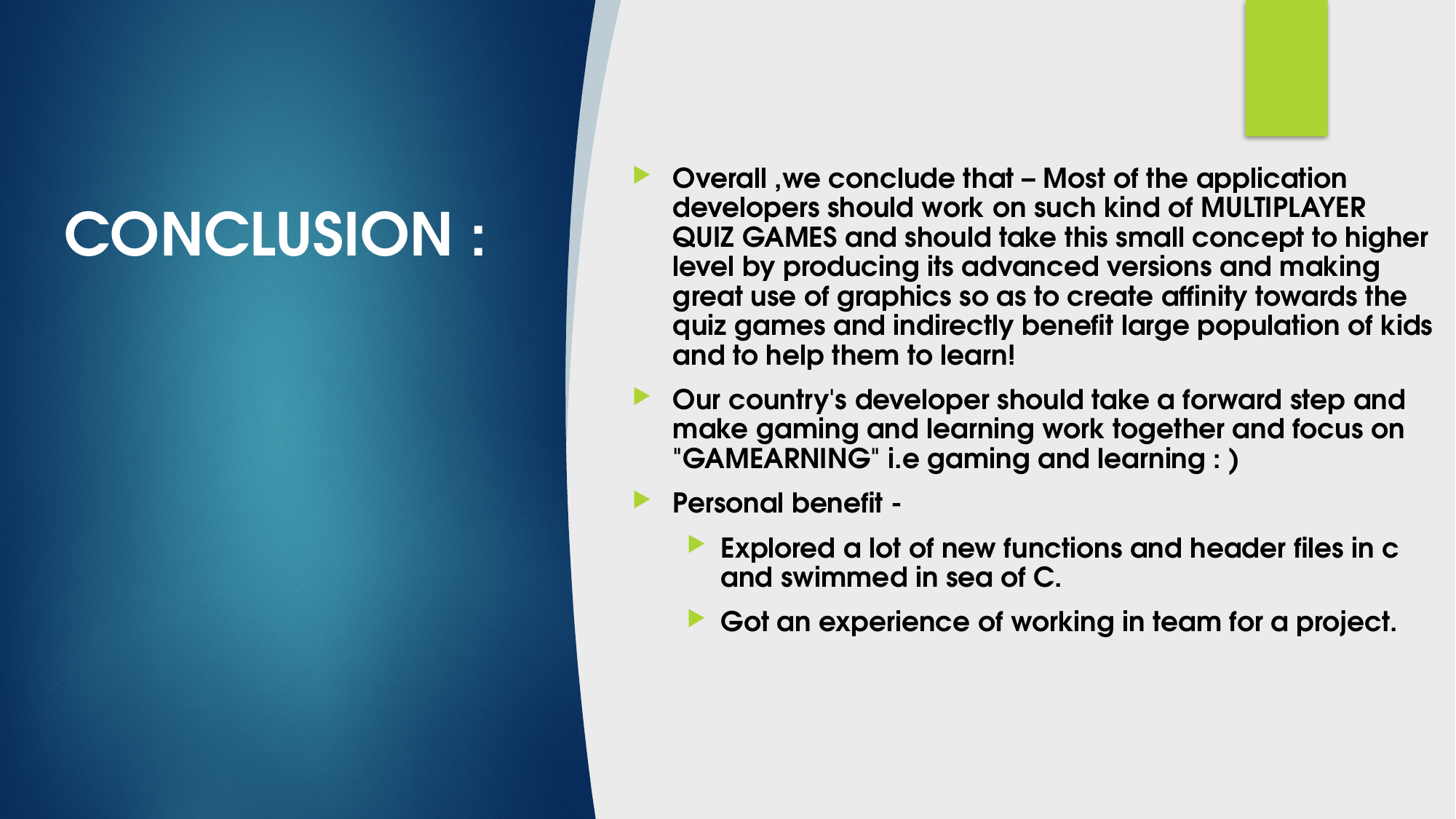

Overall ,we conclude that – Most of the application developers should work on such kind of MULTIPLAYER QUIZ GAMES and should take this small concept to higher level by producing its advanced versions and making great use of graphics so as to create affinity towards the quiz games and indirectly benefit large population of kids and to help them to learn!
Our country's developer should take a forward step and make gaming and learning work together and focus on "GAMEARNING" i.e gaming and learning : )
Personal benefit -
Explored a lot of new functions and header files in c and swimmed in sea of C.
Got an experience of working in team for a project.
# CONCLUSION :